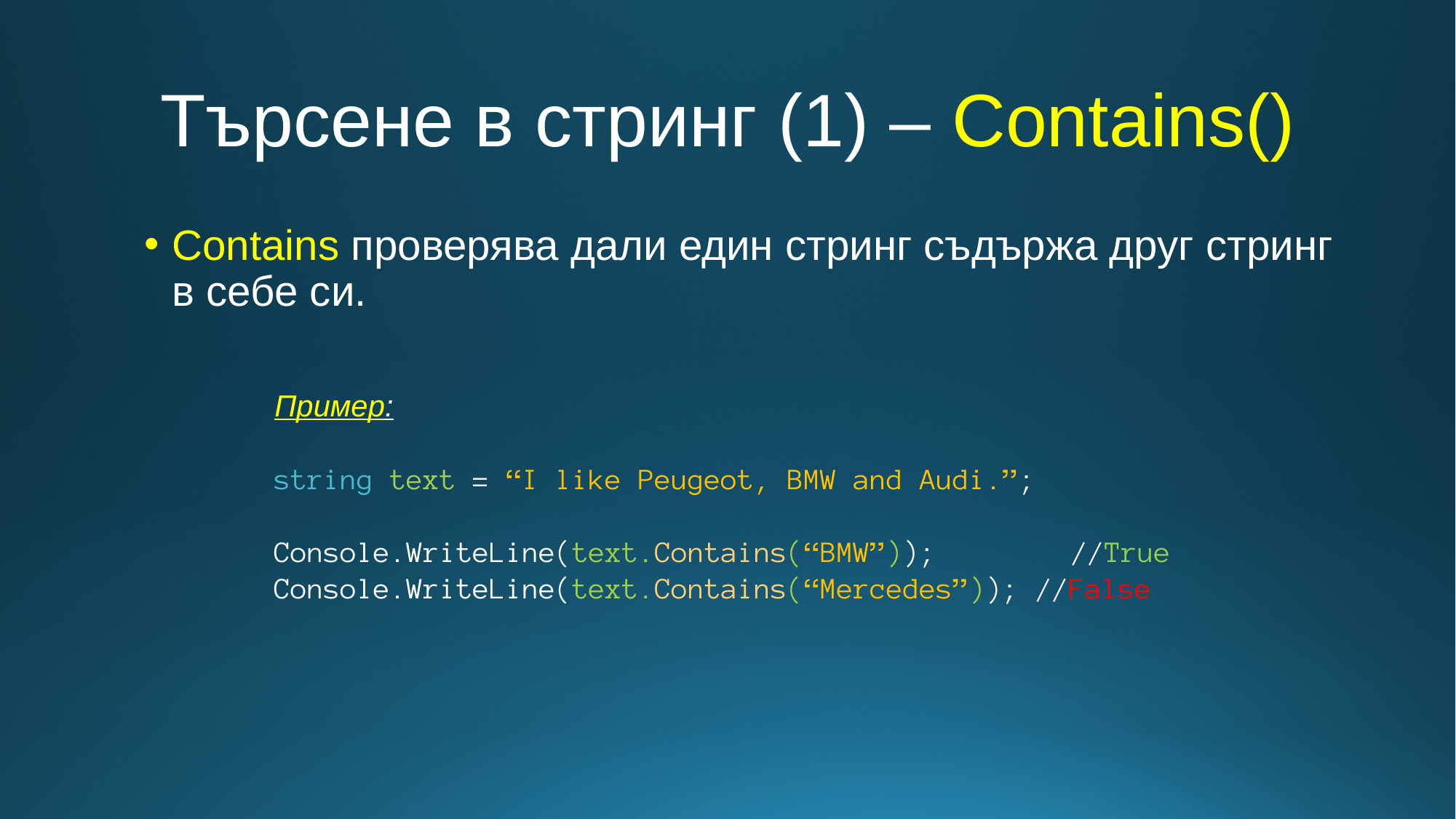

# Търсене в стринг (1) – Contains()
Contains проверява дали един стринг съдържа друг стринг в себе си.

Пример:

string text = “I like Peugeot, BMW and Audi.”;

Console.WriteLine(text.Contains(“BMW”)); 	  //True
Console.WriteLine(text.Contains(“Mercedes”)); //False